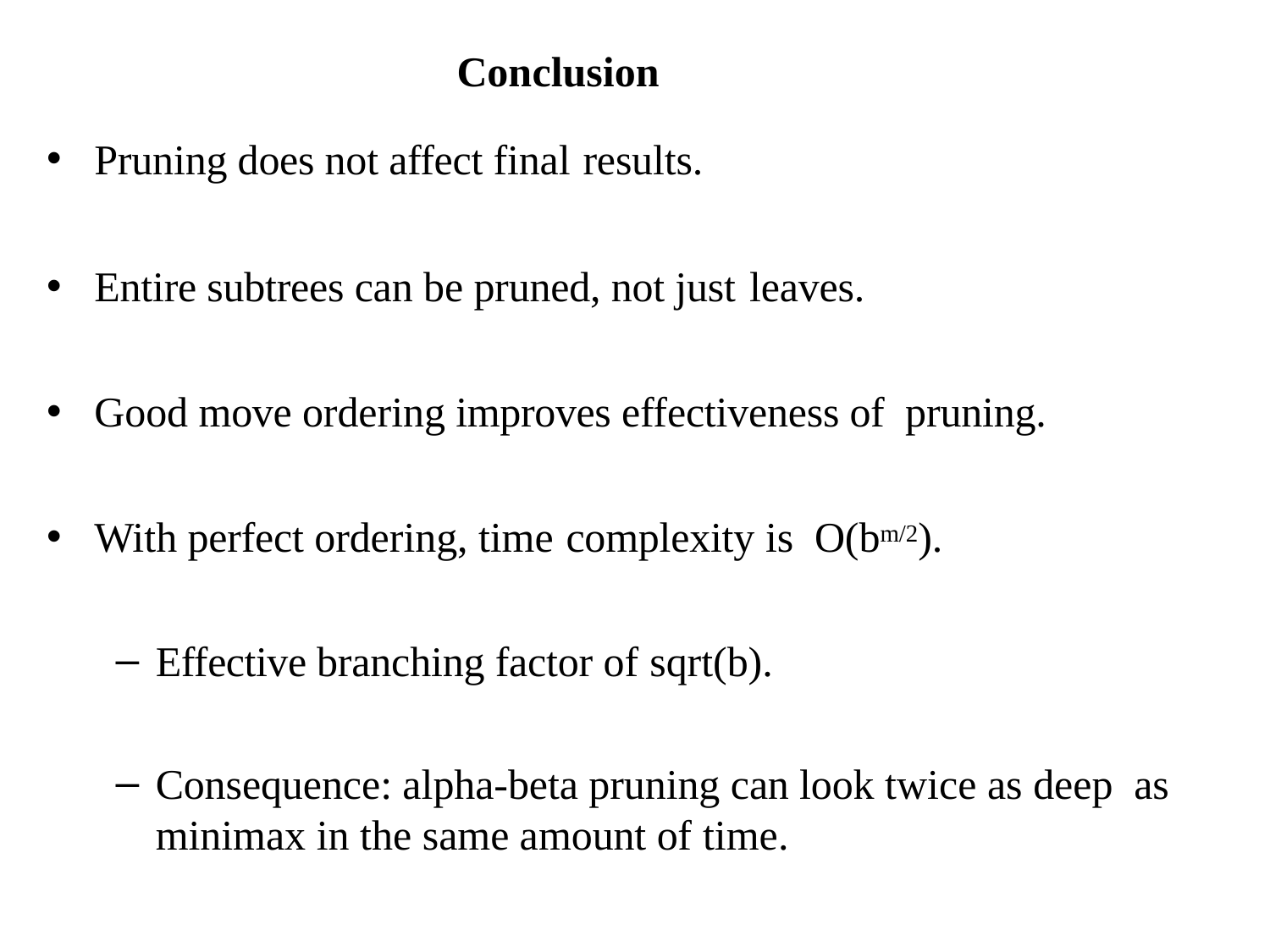

# Conclusion
Pruning does not affect final results.

Entire subtrees can be pruned, not just leaves.

Good move ordering improves effectiveness of  pruning.

With perfect ordering, time complexity is  O(bm/2).

Effective branching factor of sqrt(b).

Consequence: alpha-beta pruning can look twice as deep  as minimax in the same amount of time.